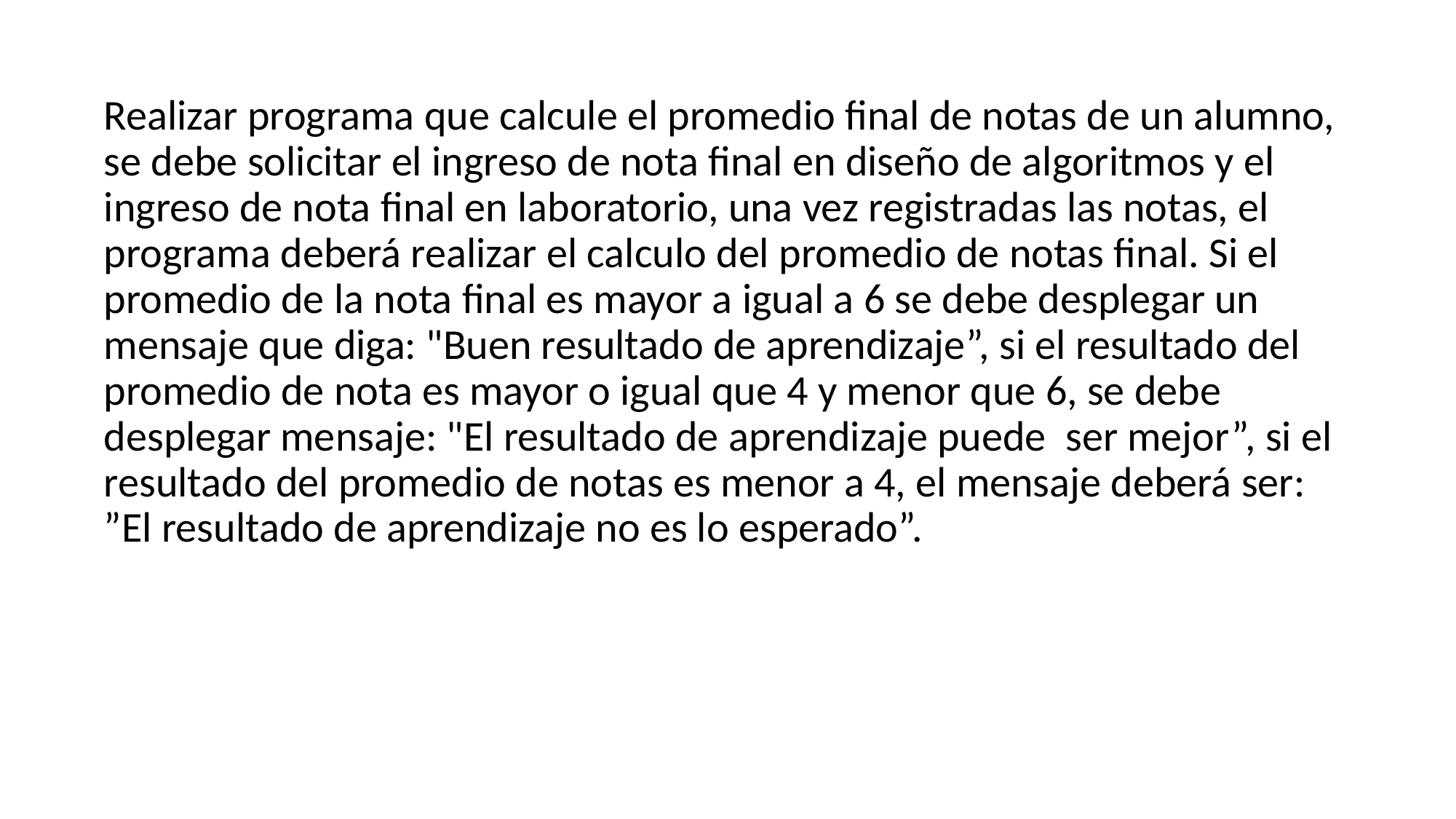

Realizar programa que calcule el promedio final de notas de un alumno, se debe solicitar el ingreso de nota final en diseño de algoritmos y el ingreso de nota final en laboratorio, una vez registradas las notas, el programa deberá realizar el calculo del promedio de notas final. Si el promedio de la nota final es mayor a igual a 6 se debe desplegar un mensaje que diga: "Buen resultado de aprendizaje”, si el resultado del promedio de nota es mayor o igual que 4 y menor que 6, se debe desplegar mensaje: "El resultado de aprendizaje puede  ser mejor”, si el resultado del promedio de notas es menor a 4, el mensaje deberá ser: ”El resultado de aprendizaje no es lo esperado”.